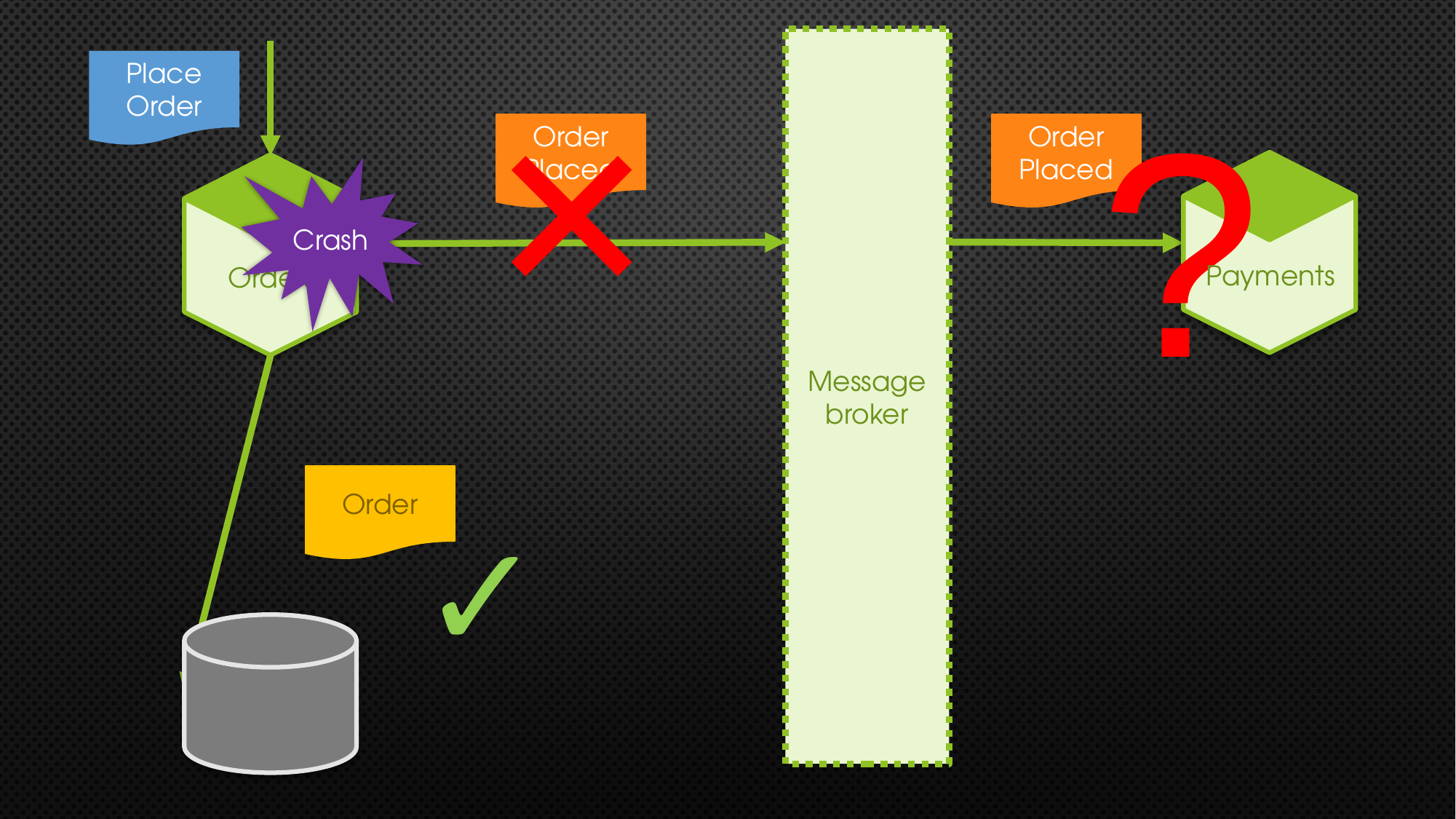

Message broker
Place Order
?
✕
Order Placed
Order Placed

Crash

Payments
Orders
Order
✓